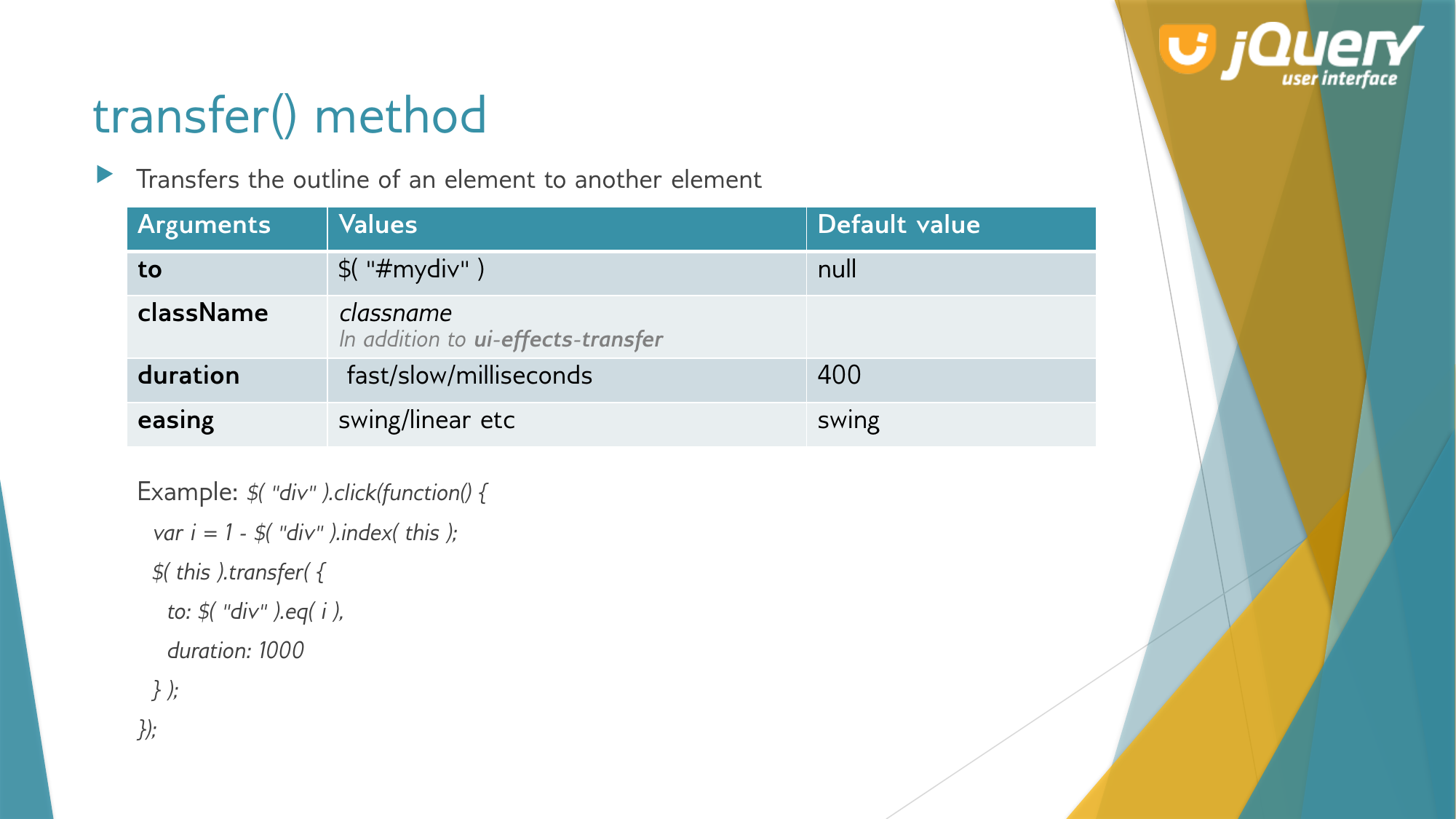

# transfer() method
Transfers the outline of an element to another element

| Arguments | Values | Default value |
| --- | --- | --- |
| to | $( "#mydiv" ) | null |
| className | classname In addition to ui-effects-transfer |  |
| duration | fast/slow/milliseconds | 400 |
| easing | swing/linear etc | swing |
Example: $( "div" ).click(function() {
  var i = 1 - $( "div" ).index( this );
  $( this ).transfer( {
    to: $( "div" ).eq( i ),
    duration: 1000
  } );
});